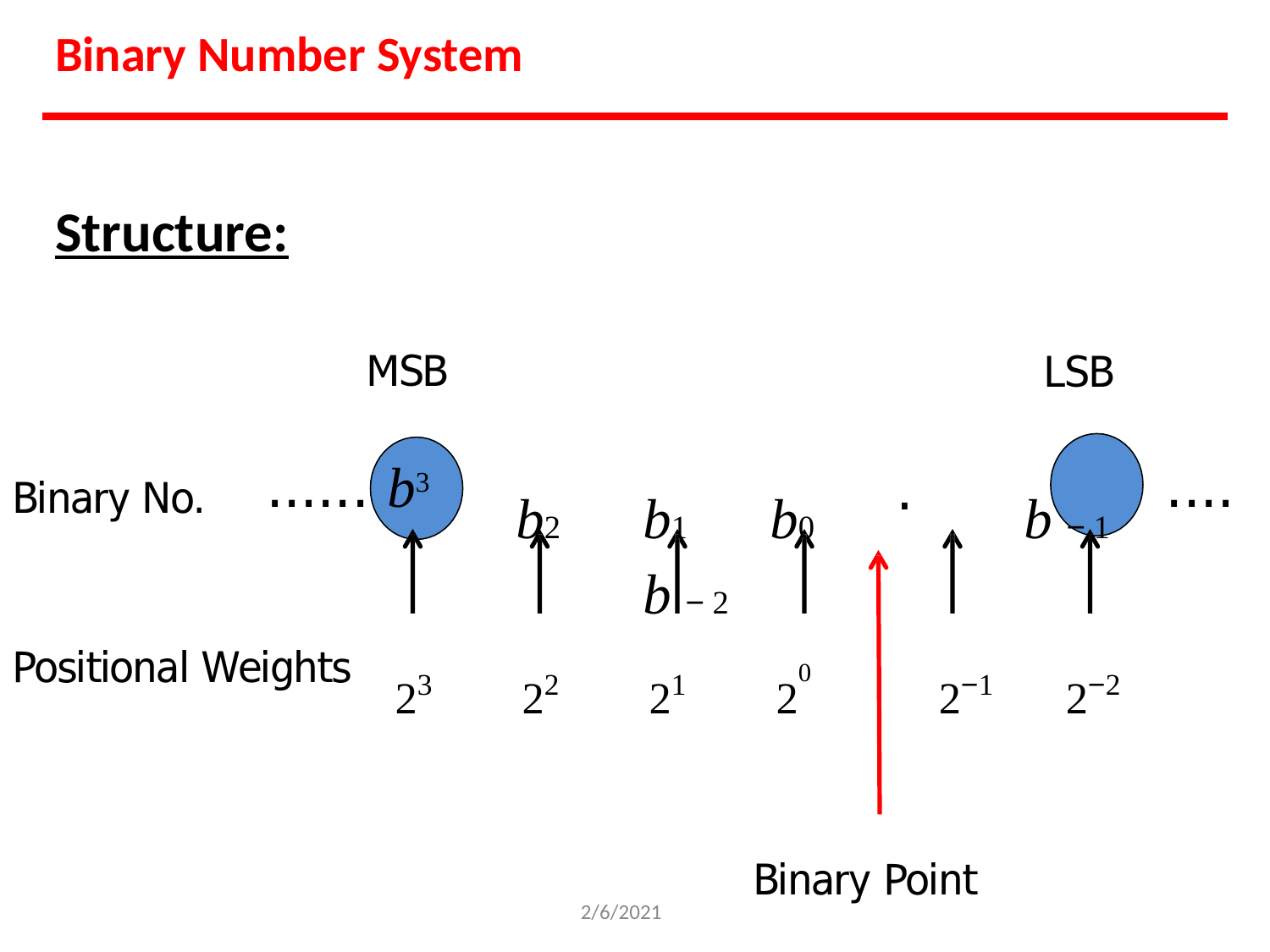

Binary Number System

Structure:

MSB
LSB

b2	b1	b0	.	b − 1	b − 2
...... b3
....
Binary No.

23	22	21	20
2−1	2−2
Positional Weights
Binary Point
2/6/2021